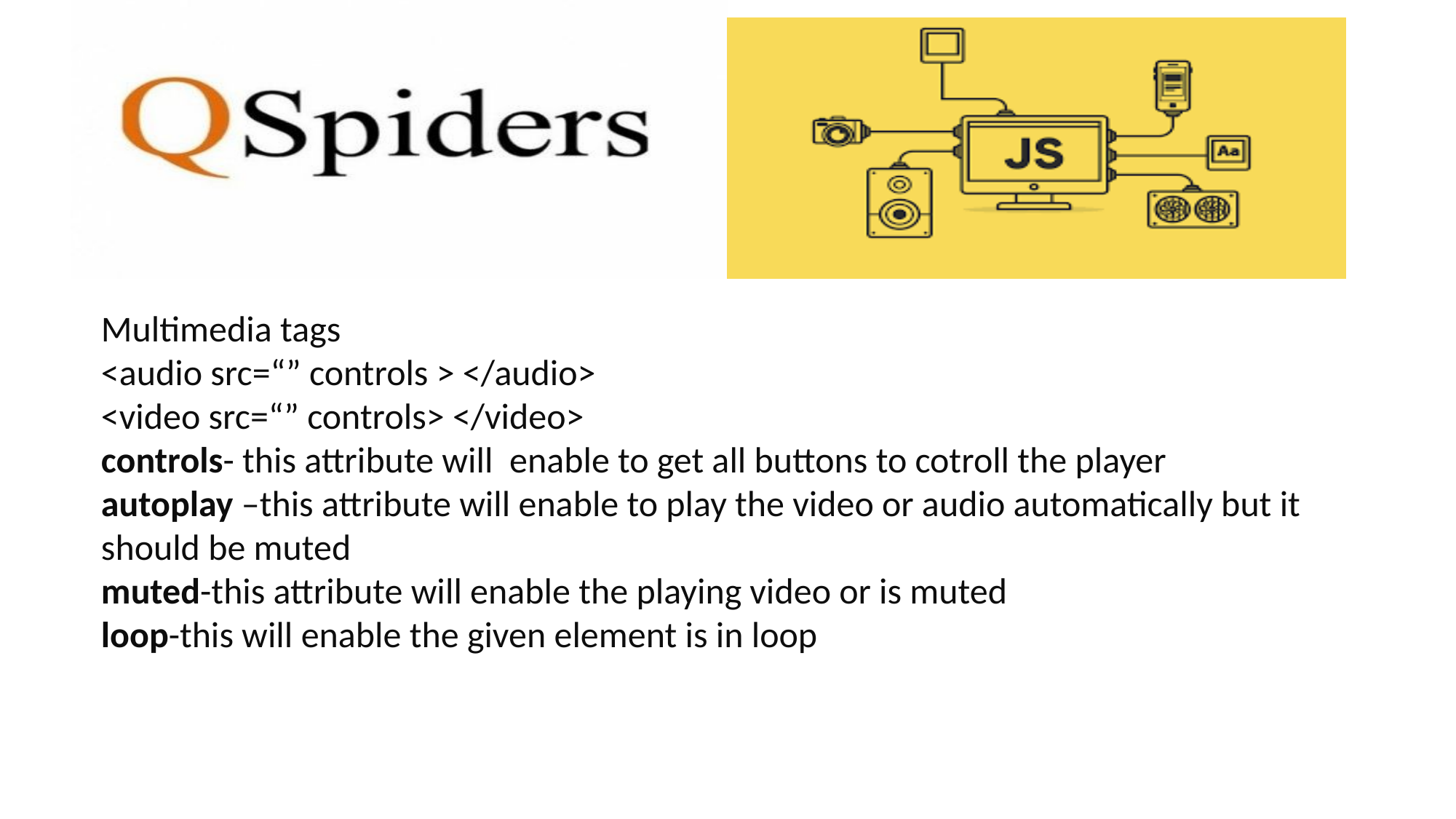

Multimedia tags
<audio src=“” controls > </audio>
<video src=“” controls> </video>
controls- this attribute will  enable to get all buttons to cotroll the player
autoplay –this attribute will enable to play the video or audio automatically but it should be muted
muted-this attribute will enable the playing video or is muted
loop-this will enable the given element is in loop